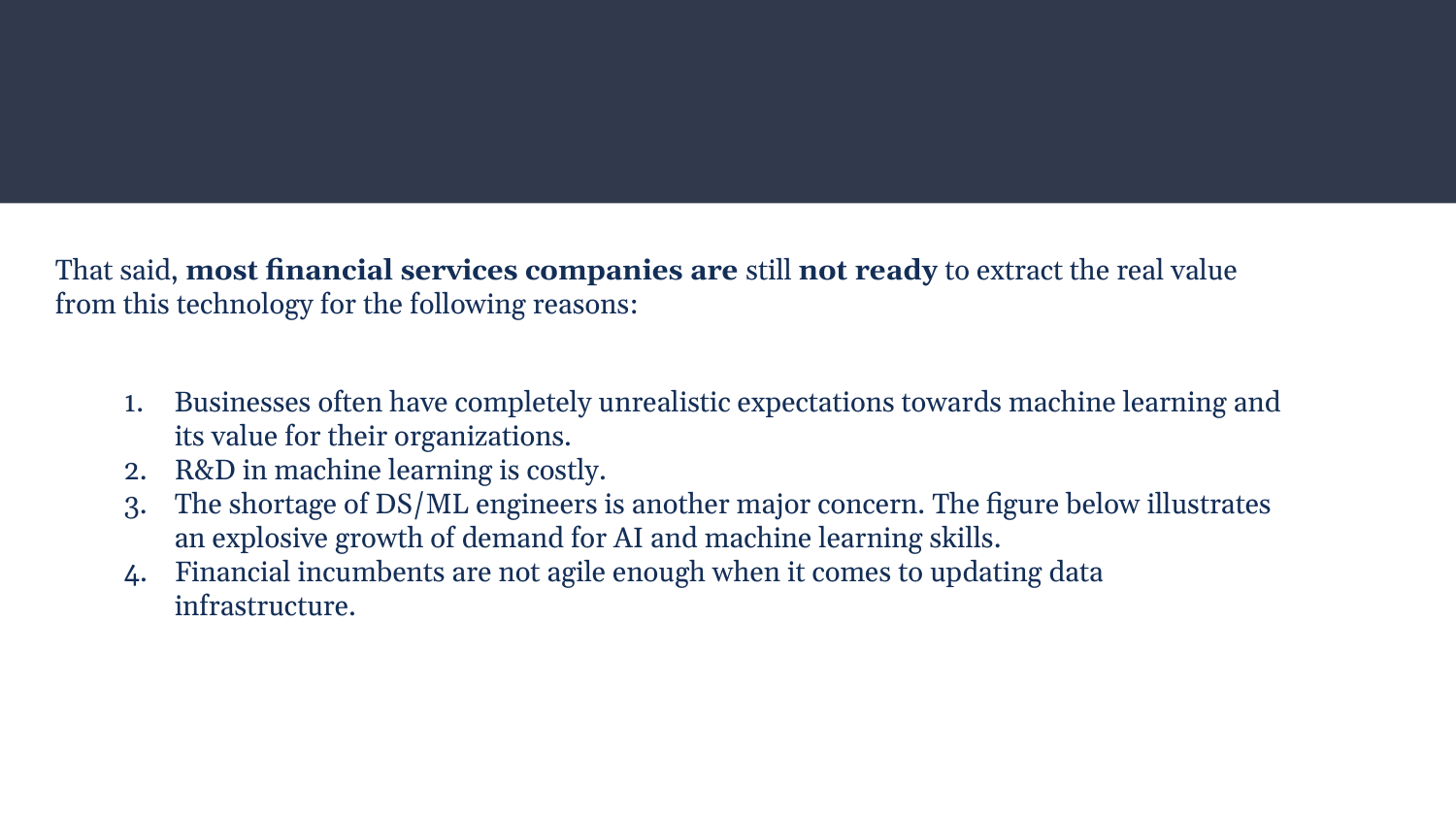

That said, most financial services companies are still not ready to extract the real value from this technology for the following reasons:
Businesses often have completely unrealistic expectations towards machine learning and its value for their organizations.
R&D in machine learning is costly.
The shortage of DS/ML engineers is another major concern. The figure below illustrates an explosive growth of demand for AI and machine learning skills.
Financial incumbents are not agile enough when it comes to updating data infrastructure.